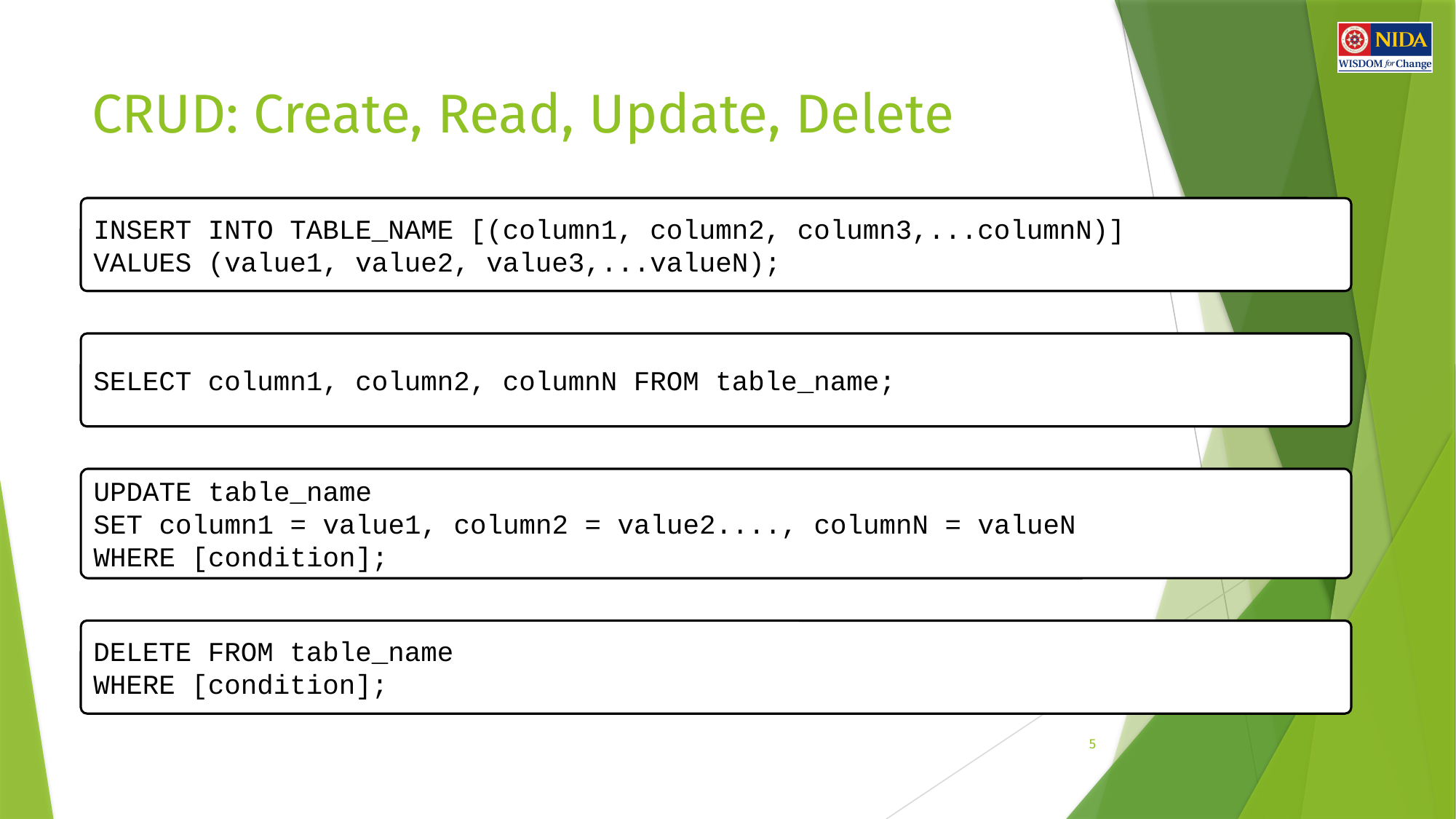

# CRUD: Create, Read, Update, Delete
INSERT INTO TABLE_NAME [(column1, column2, column3,...columnN)]
VALUES (value1, value2, value3,...valueN);
SELECT column1, column2, columnN FROM table_name;
UPDATE table_name
SET column1 = value1, column2 = value2...., columnN = valueN
WHERE [condition];
DELETE FROM table_name
WHERE [condition];
5